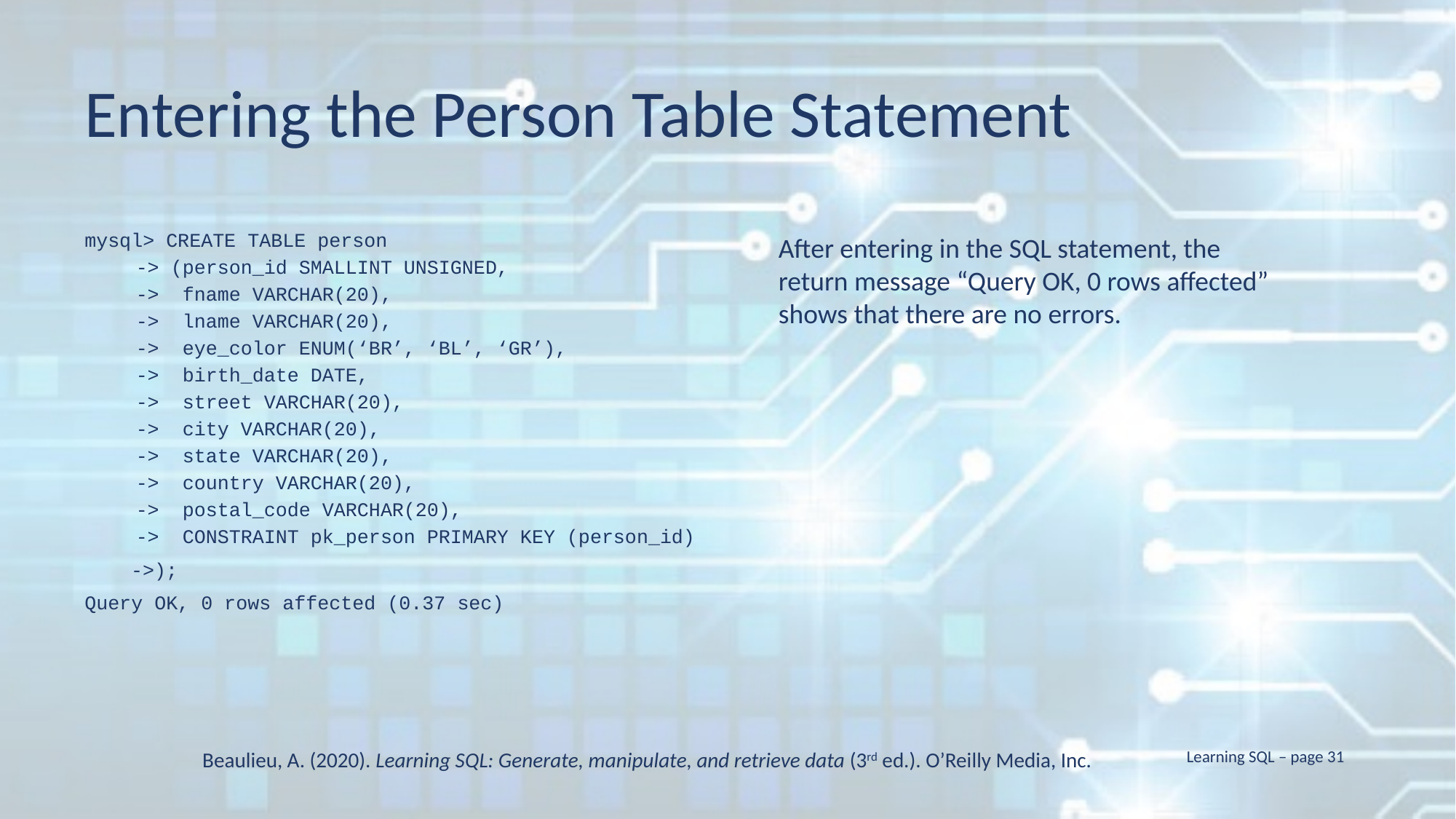

Entering the Person Table Statement
mysql> CREATE TABLE person
-> (person_id SMALLINT UNSIGNED,
->  fname VARCHAR(20),
->  lname VARCHAR(20),
->  eye_color ENUM(‘BR’, ‘BL’, ‘GR’),
->  birth_date DATE,
->  street VARCHAR(20),
->  city VARCHAR(20),
->  state VARCHAR(20),
->  country VARCHAR(20),
->  postal_code VARCHAR(20),
->  CONSTRAINT pk_person PRIMARY KEY (person_id)
    ->);
Query OK, 0 rows affected (0.37 sec)

After entering in the SQL statement, the return message “Query OK, 0 rows affected” shows that there are no errors.
Beaulieu, A. (2020). Learning SQL: Generate, manipulate, and retrieve data (3rd ed.). O’Reilly Media, Inc.
Learning SQL – page 31